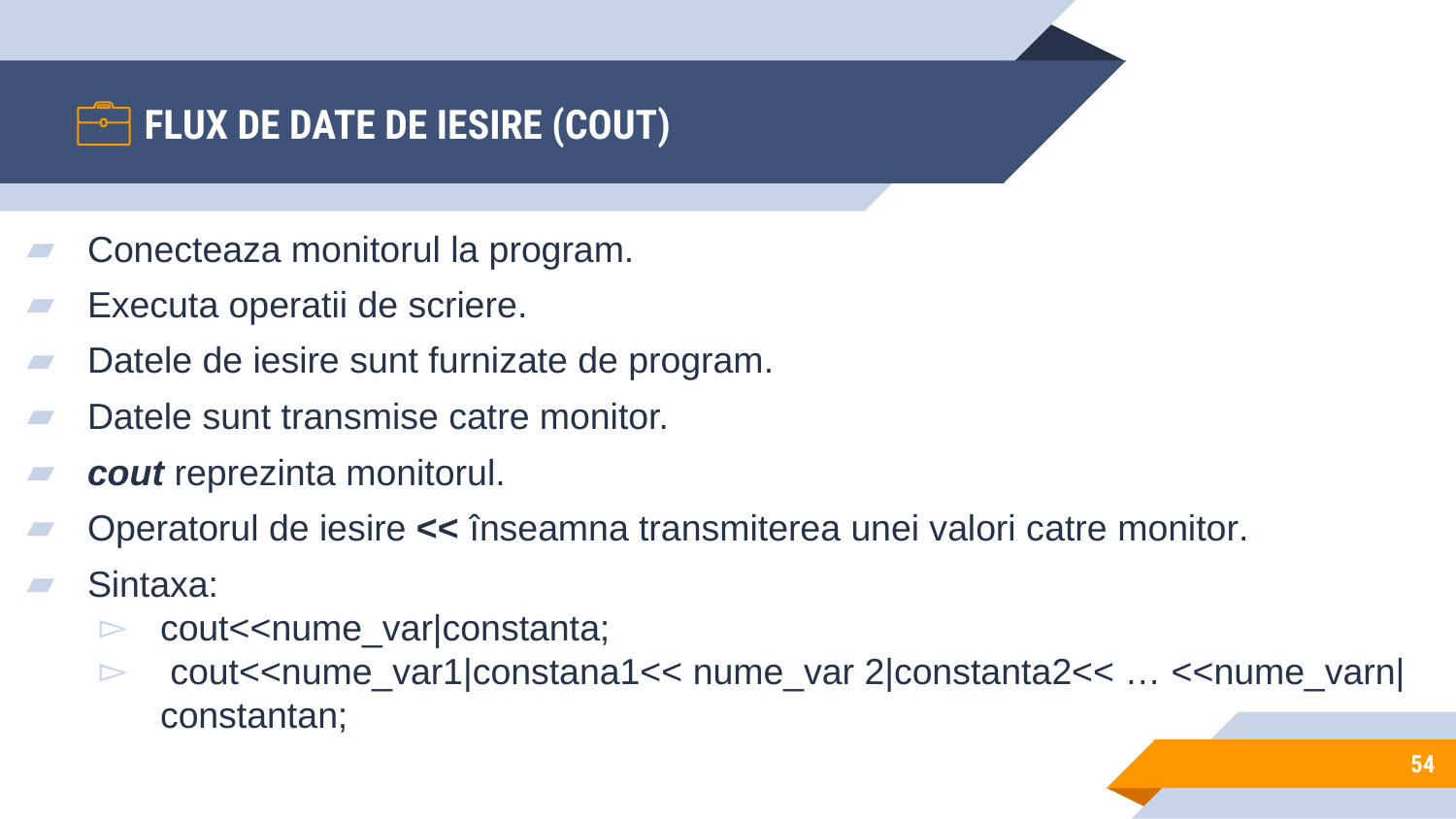

# FLUX DE DATE DE IESIRE (COUT)

Conecteaza monitorul la program.
Executa operatii de scriere.
Datele de iesire sunt furnizate de program.
Datele sunt transmise catre monitor.
cout reprezinta monitorul.
Operatorul de iesire << înseamna transmiterea unei valori catre monitor.
Sintaxa:
cout<<nume_var|constanta;
 cout<<nume_var1|constana1<< nume_var 2|constanta2<< … <<nume_varn|constantan;
54